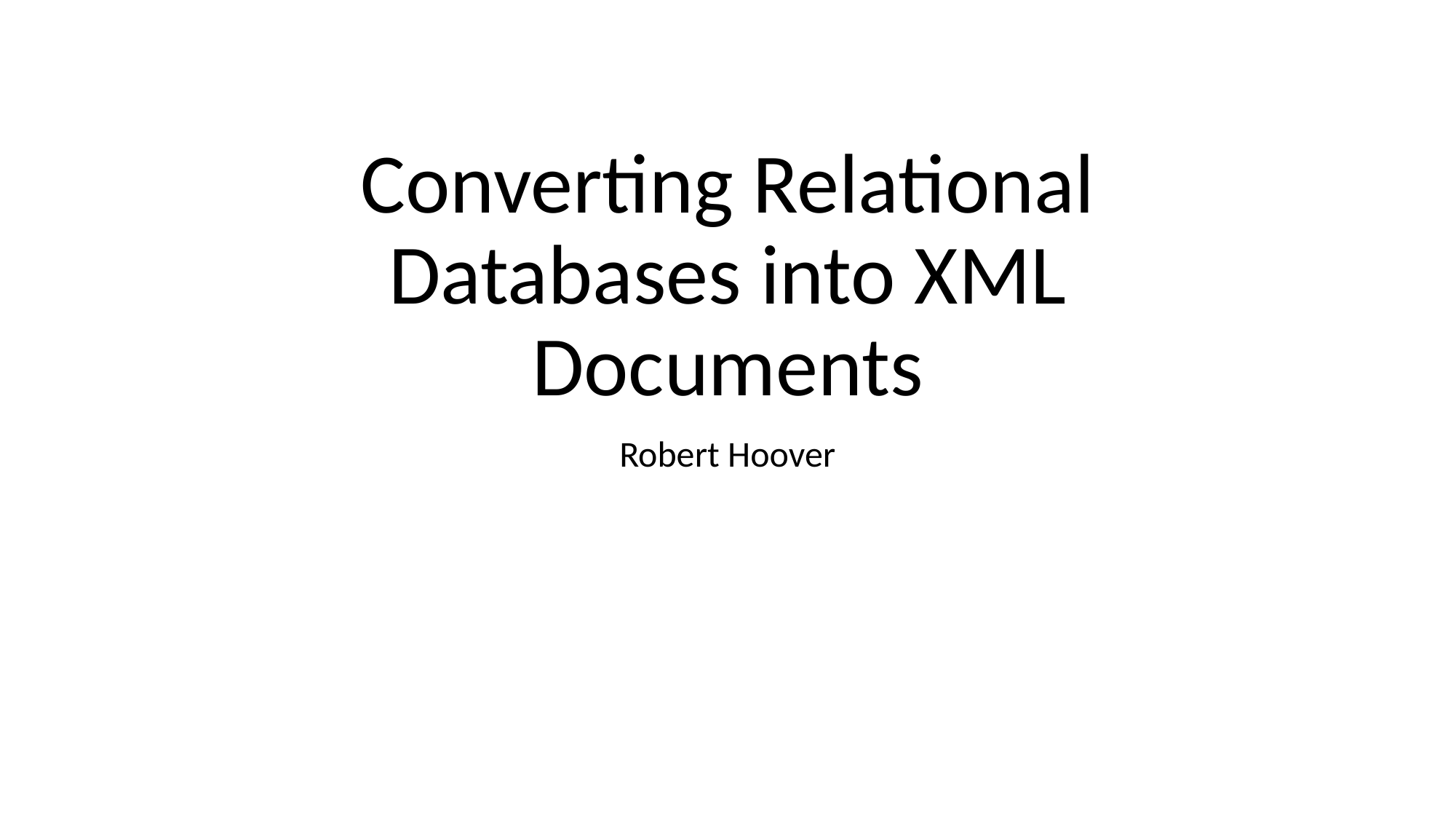

# Converting Relational Databases into XML Documents
Robert Hoover